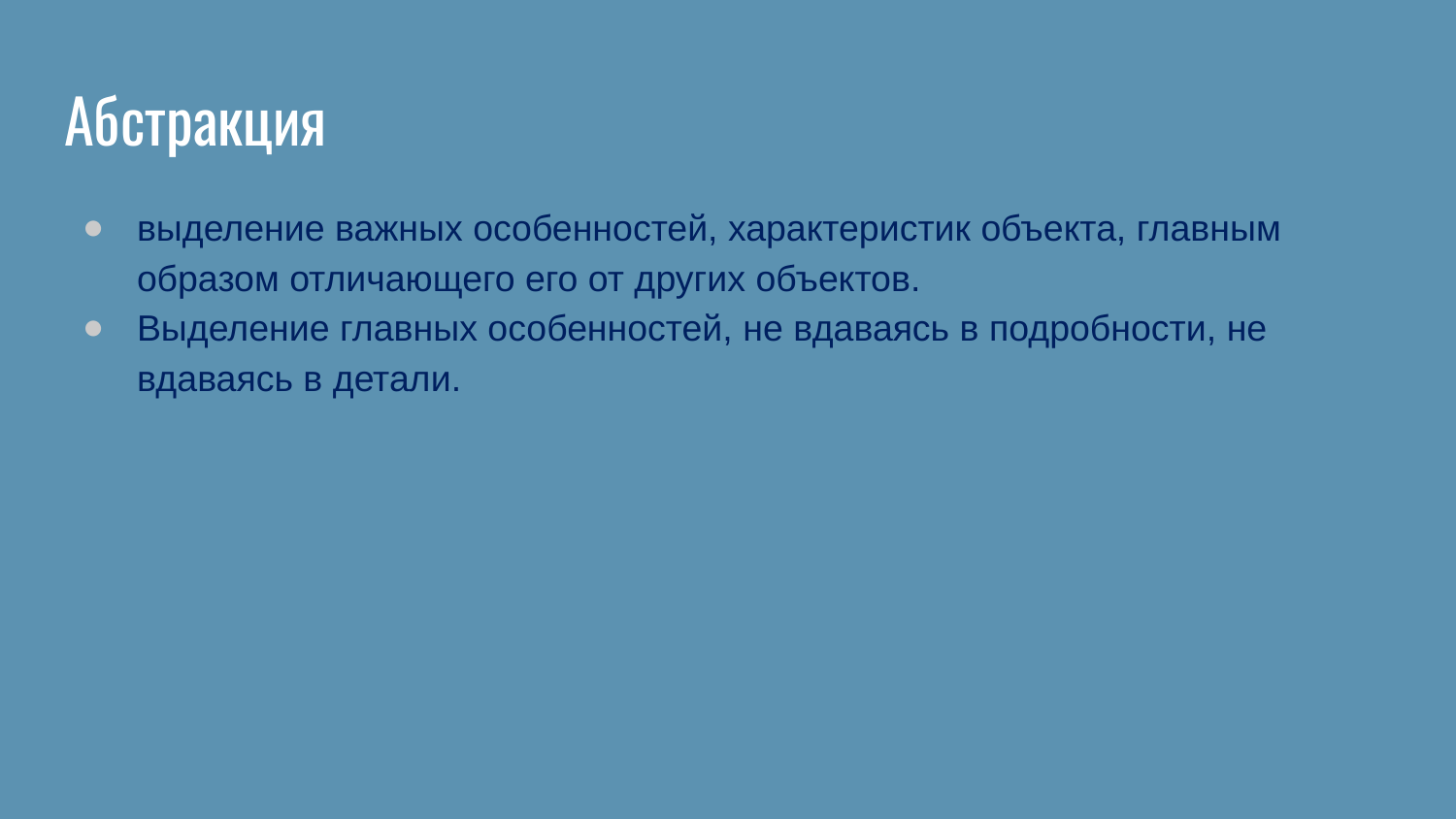

# Абстракция

выделение важных особенностей, характеристик объекта, главным образом отличающего его от других объектов.
Выделение главных особенностей, не вдаваясь в подробности, не вдаваясь в детали.